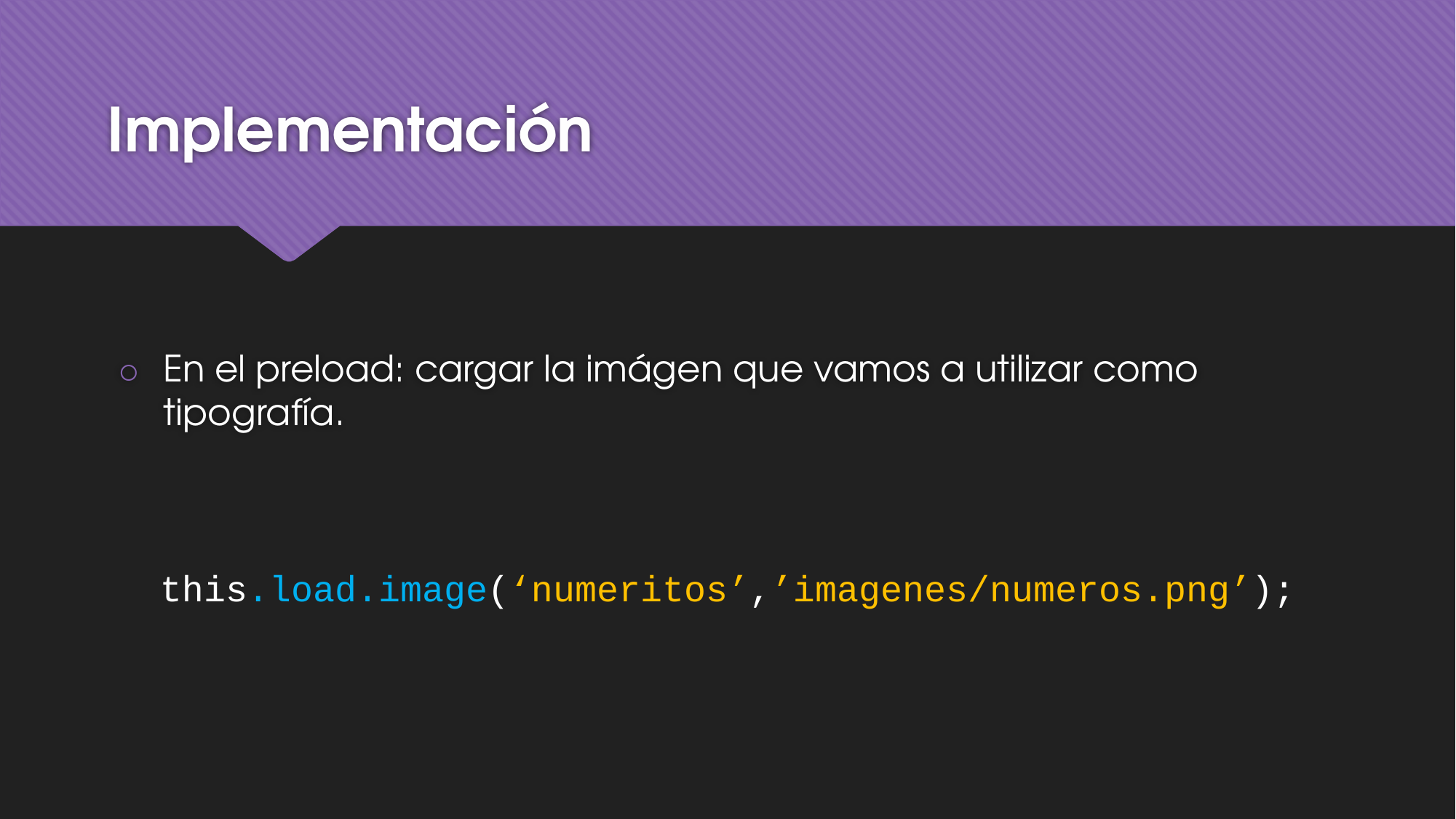

# Implementación
En el preload: cargar la imágen que vamos a utilizar como tipografía.
this.load.image(‘numeritos’,’imagenes/numeros.png’);